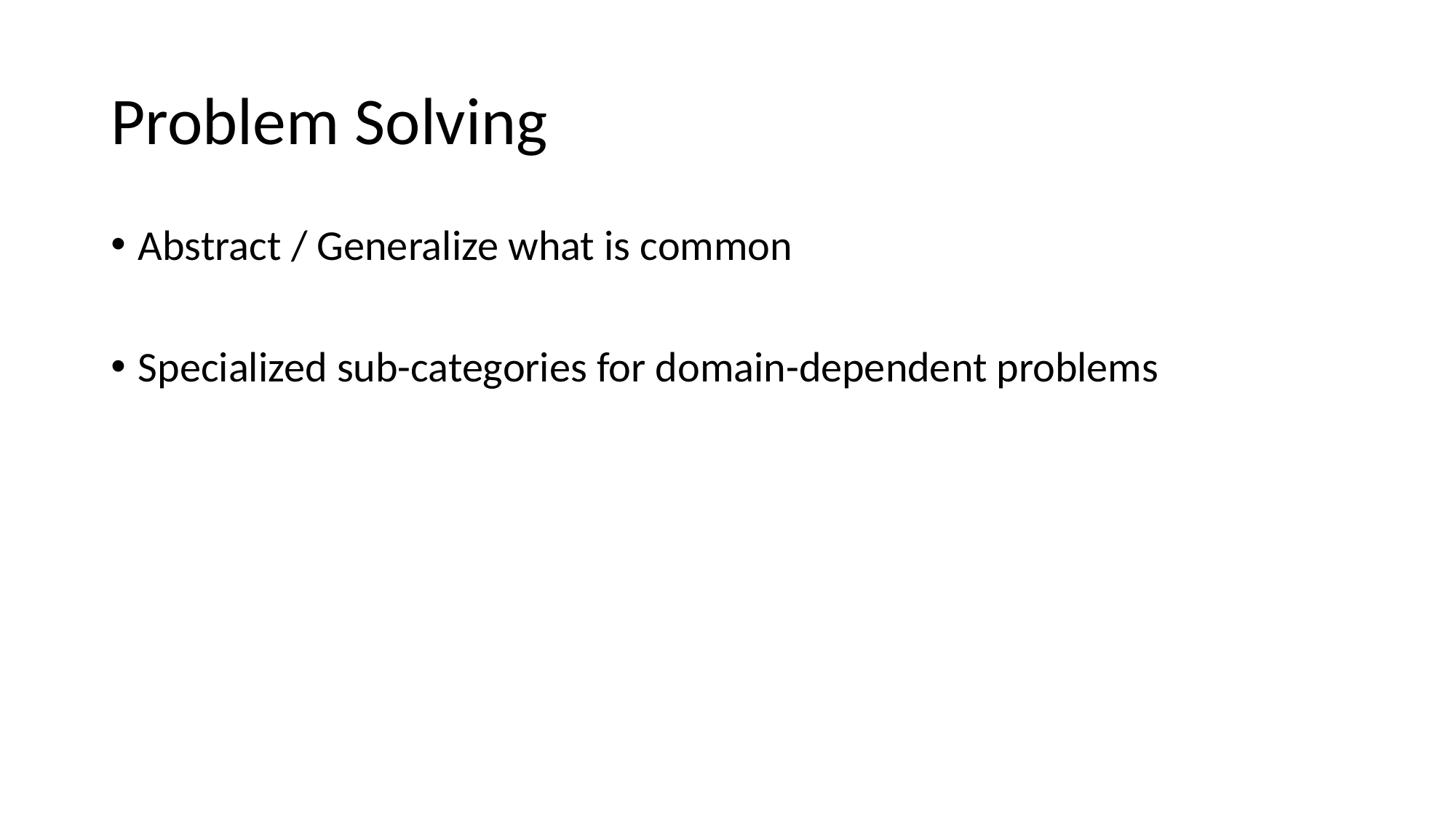

# Problem Solving
Abstract / Generalize what is common

Specialized sub-categories for domain-dependent problems